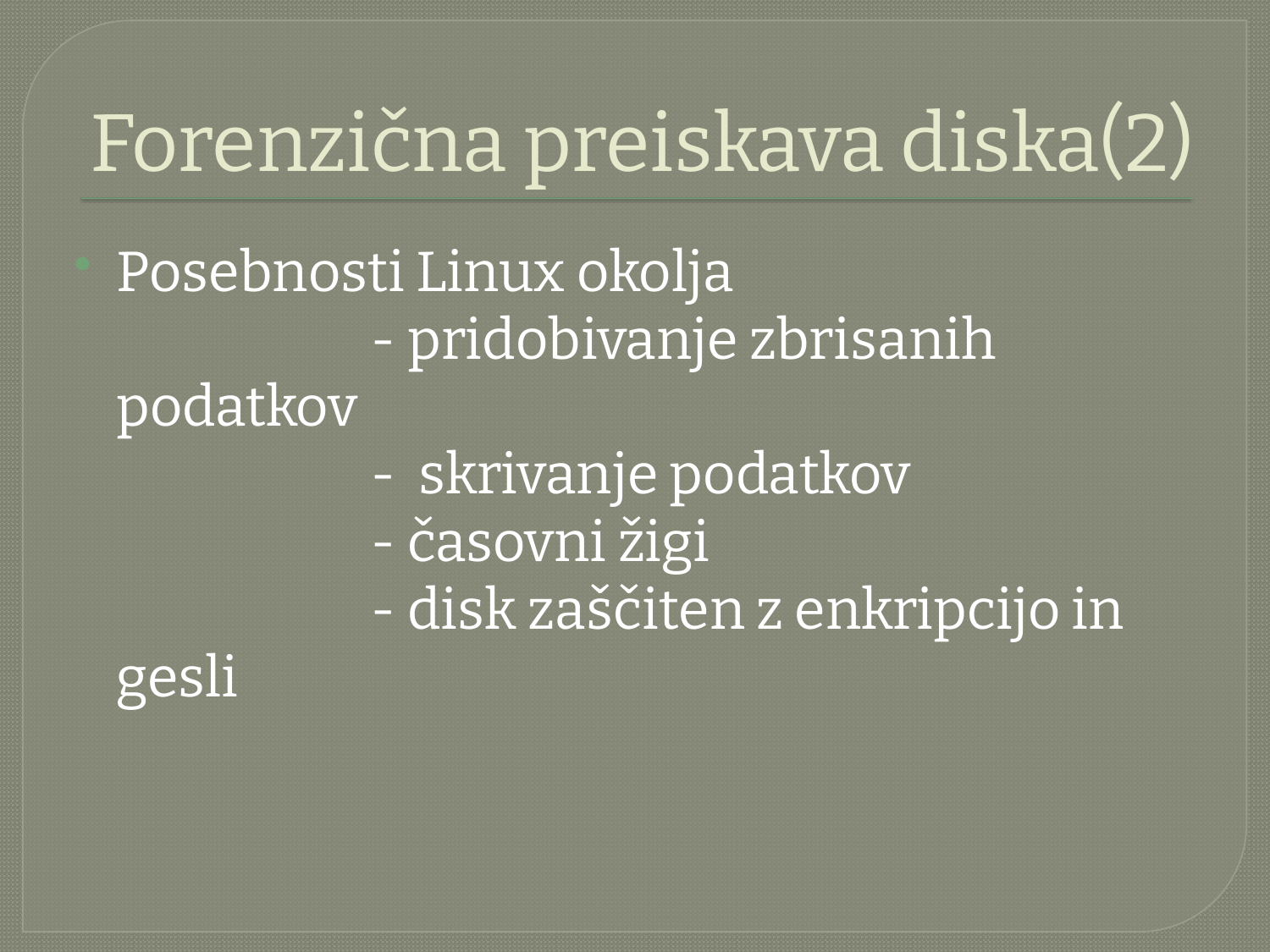

# Forenzična preiskava diska(2)
Posebnosti Linux okolja
			- pridobivanje zbrisanih podatkov
			-  skrivanje podatkov
			- časovni žigi
			- disk zaščiten z enkripcijo in  gesli